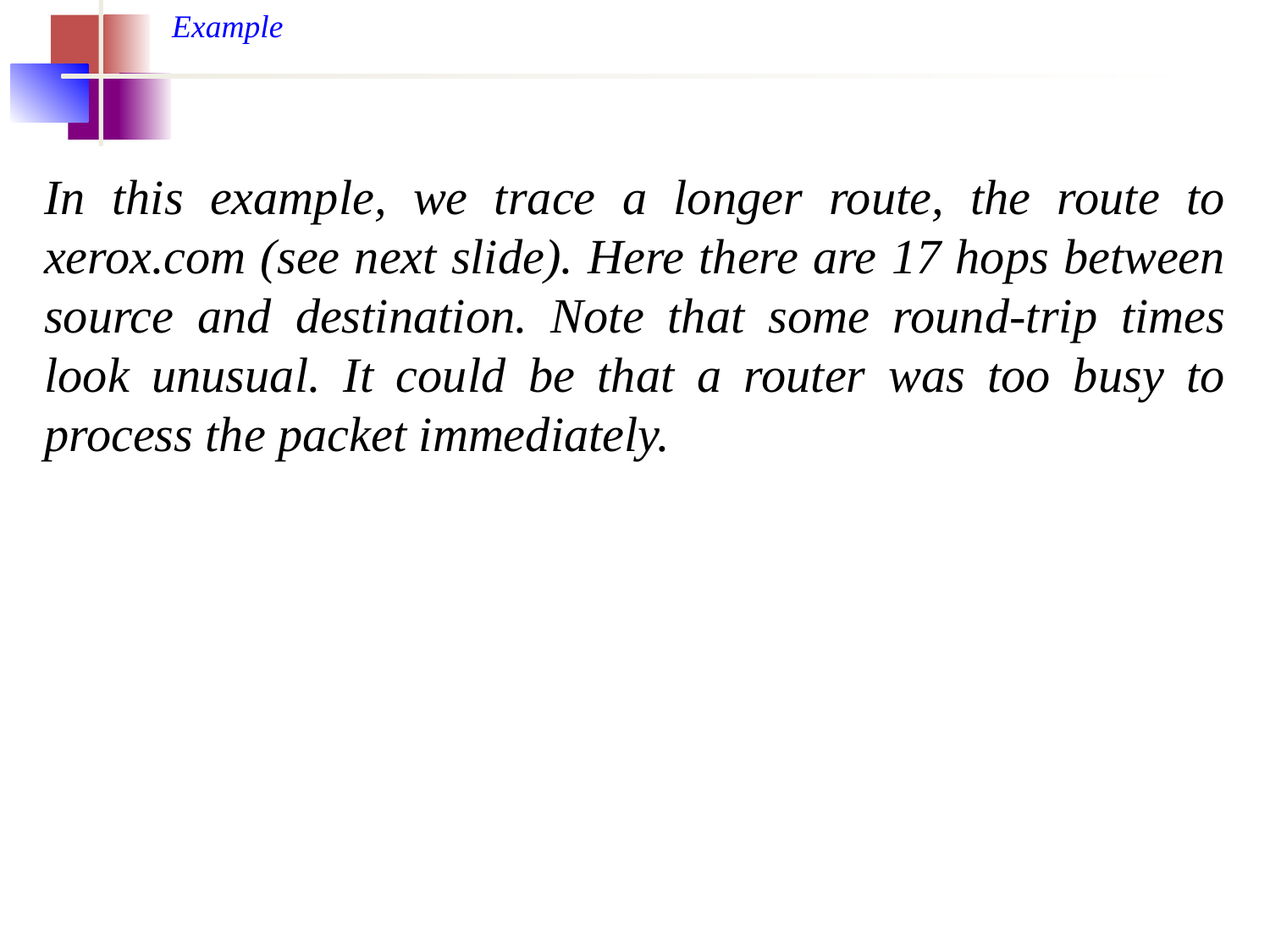

Example

In this example, we trace a longer route, the route to xerox.com (see next slide). Here there are 17 hops between source and destination. Note that some round-trip times look unusual. It could be that a router was too busy to process the packet immediately.